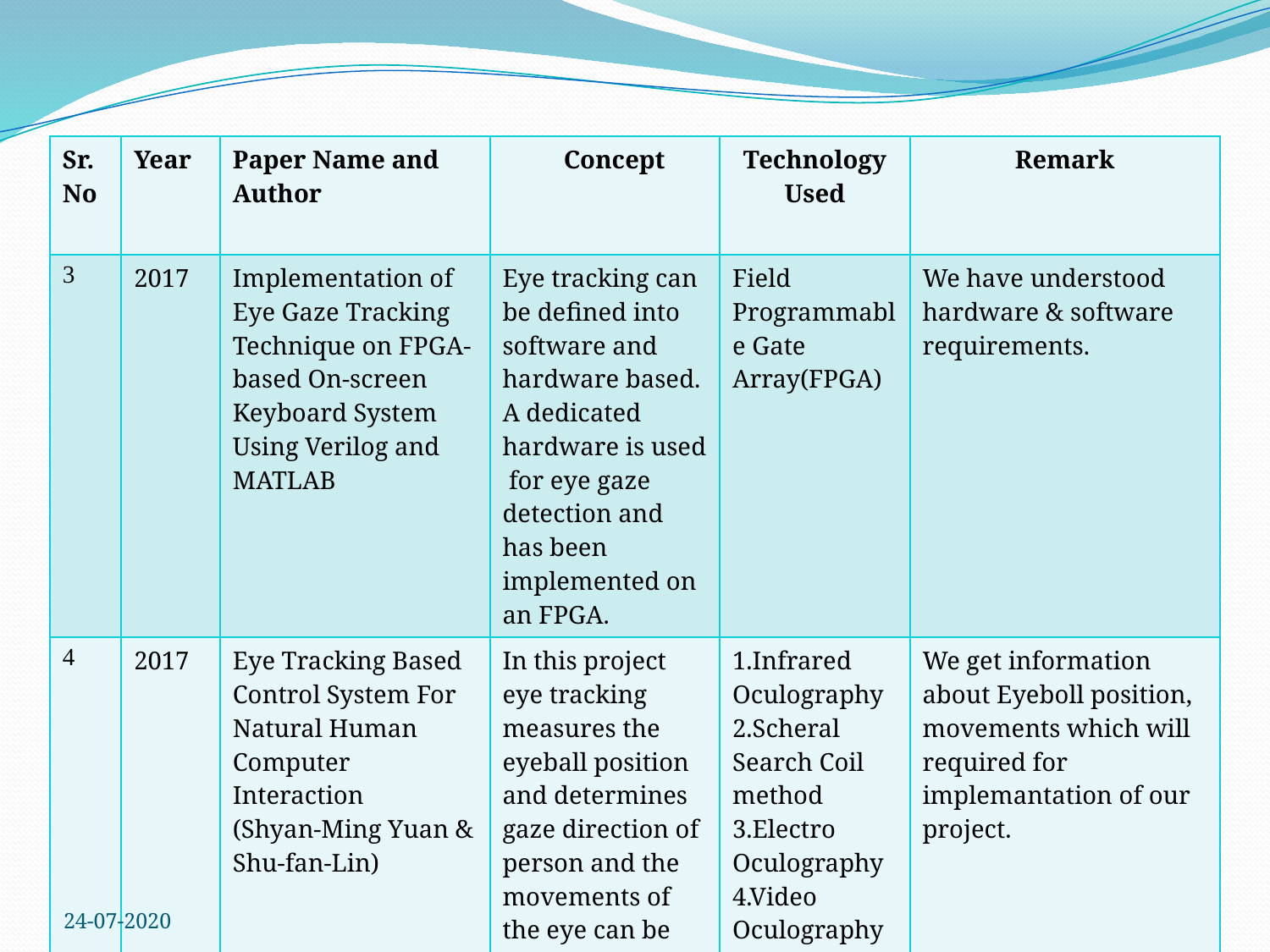

| Sr. No | Year | Paper Name and Author | Concept | Technology Used | Remark |
| --- | --- | --- | --- | --- | --- |
| 3 | 2017 | Implementation of Eye Gaze Tracking Technique on FPGA-based On-screen Keyboard System Using Verilog and MATLAB | Eye tracking can be defined into software and hardware based. A dedicated hardware is used for eye gaze detection and has been implemented on an FPGA. | Field Programmable Gate Array(FPGA) | We have understood hardware & software requirements. |
| 4 | 2017 | Eye Tracking Based Control System For Natural Human Computer Interaction (Shyan-Ming Yuan & Shu-fan-Lin) | In this project eye tracking measures the eyeball position and determines gaze direction of person and the movements of the eye can be tracked using diff. technology | 1.Infrared Oculography 2.Scheral Search Coil method 3.Electro Oculography 4.Video Oculography | We get information about Eyeboll position, movements which will required for implemantation of our project. |

24-07-2020
Eye Tracking on Screen Keyboard
7